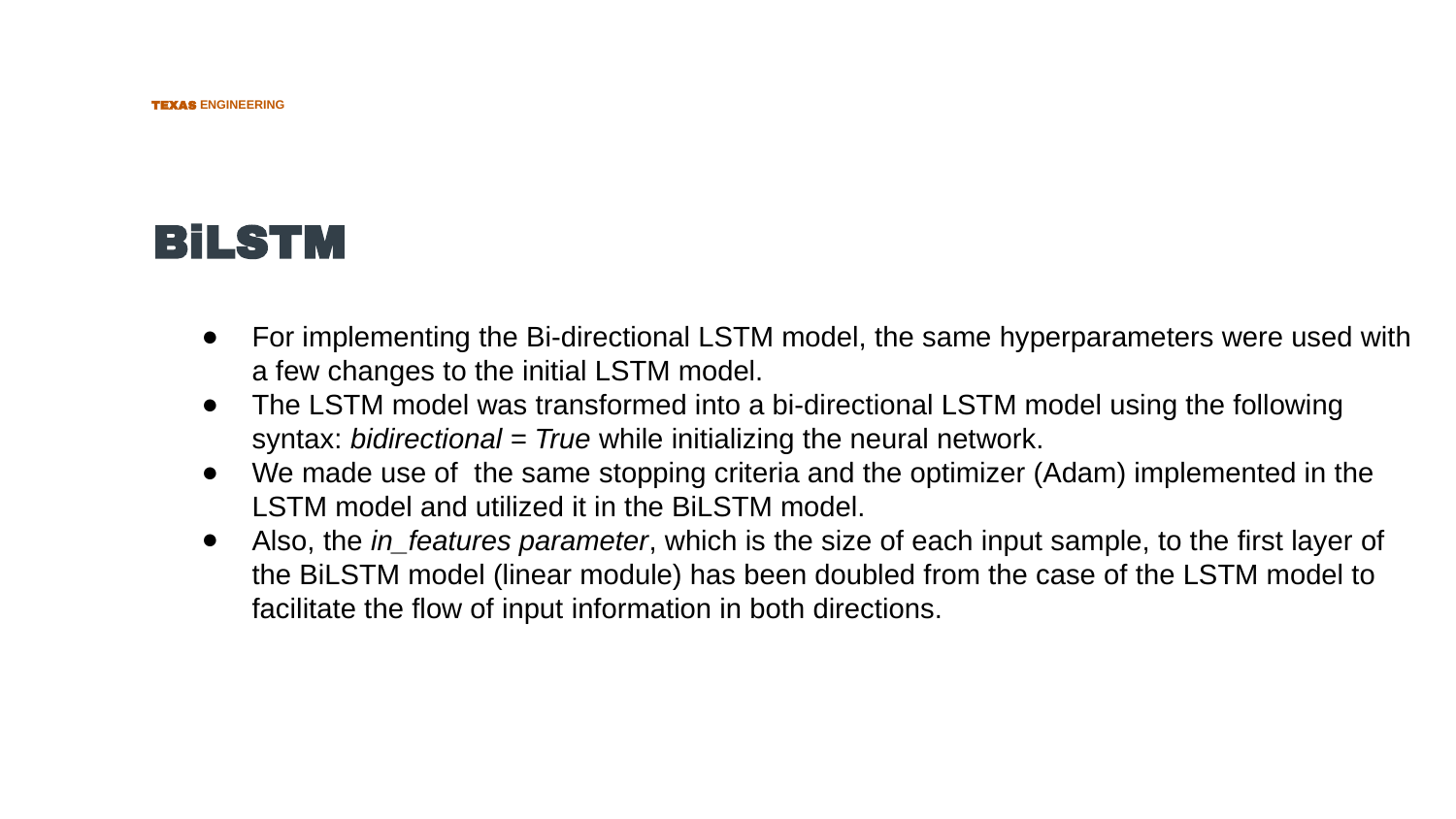

BiLSTM
For implementing the Bi-directional LSTM model, the same hyperparameters were used with a few changes to the initial LSTM model.
The LSTM model was transformed into a bi-directional LSTM model using the following syntax: bidirectional = True while initializing the neural network.
We made use of  the same stopping criteria and the optimizer (Adam) implemented in the LSTM model and utilized it in the BiLSTM model.
Also, the in_features parameter, which is the size of each input sample, to the first layer of the BiLSTM model (linear module) has been doubled from the case of the LSTM model to facilitate the flow of input information in both directions.